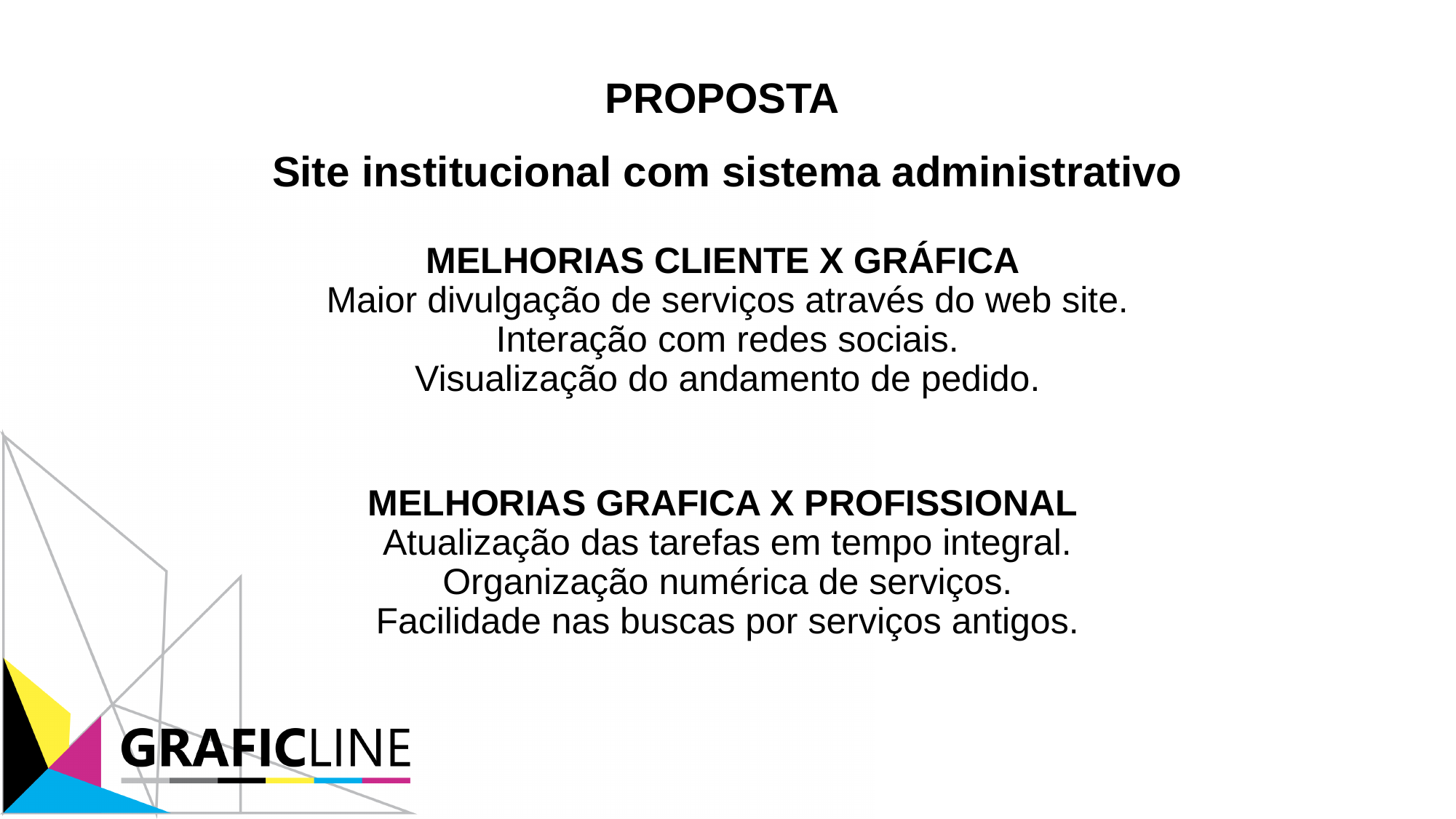

PROPOSTA
# Site institucional com sistema administrativo MELHORIAS CLIENTE X GRÁFICA Maior divulgação de serviços através do web site. Interação com redes sociais. Visualização do andamento de pedido.   MELHORIAS GRAFICA X PROFISSIONAL Atualização das tarefas em tempo integral. Organização numérica de serviços. Facilidade nas buscas por serviços antigos.